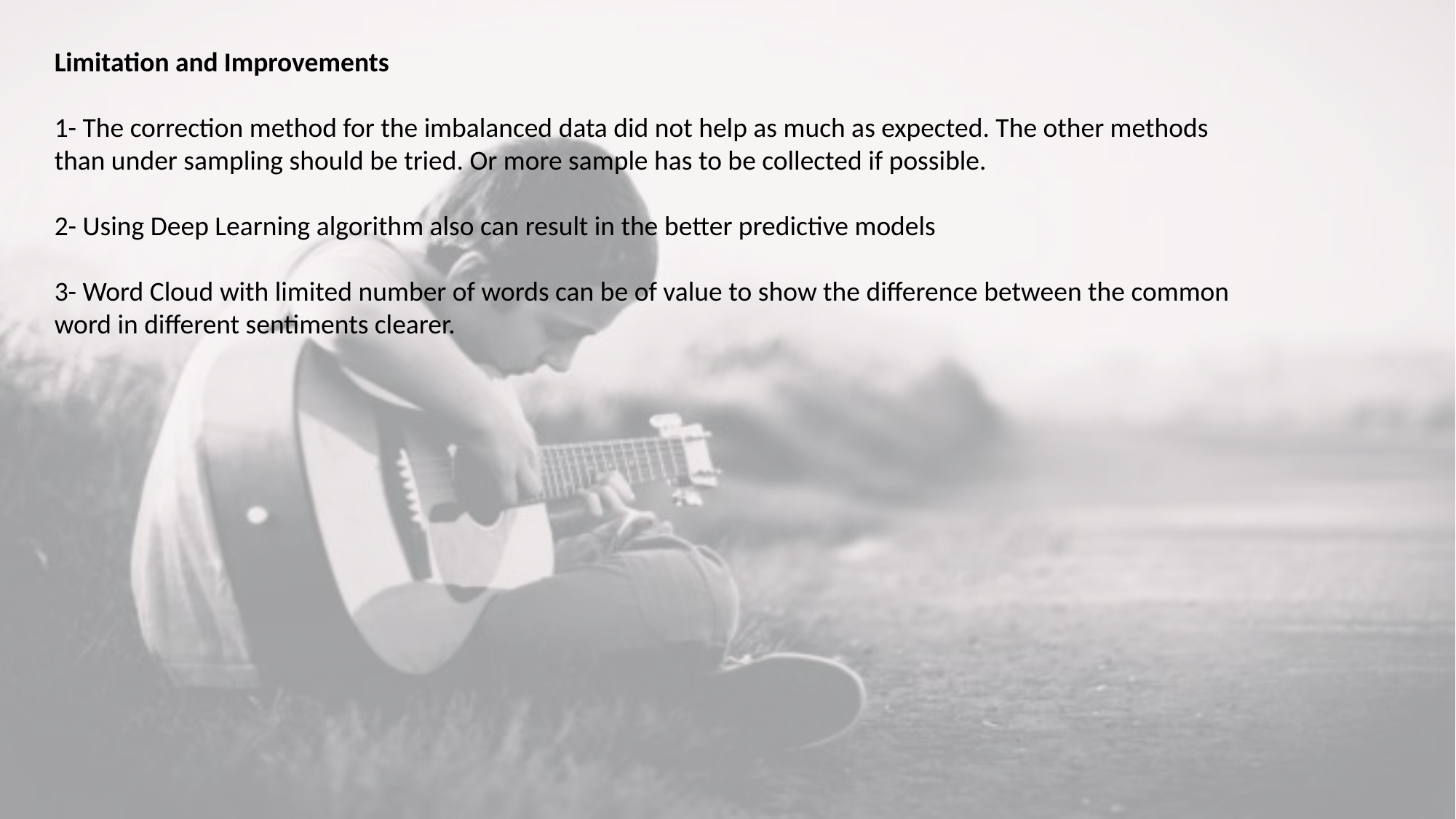

Limitation and Improvements

1- The correction method for the imbalanced data did not help as much as expected. The other methods than under sampling should be tried. Or more sample has to be collected if possible.

2- Using Deep Learning algorithm also can result in the better predictive models

3- Word Cloud with limited number of words can be of value to show the difference between the common word in different sentiments clearer.